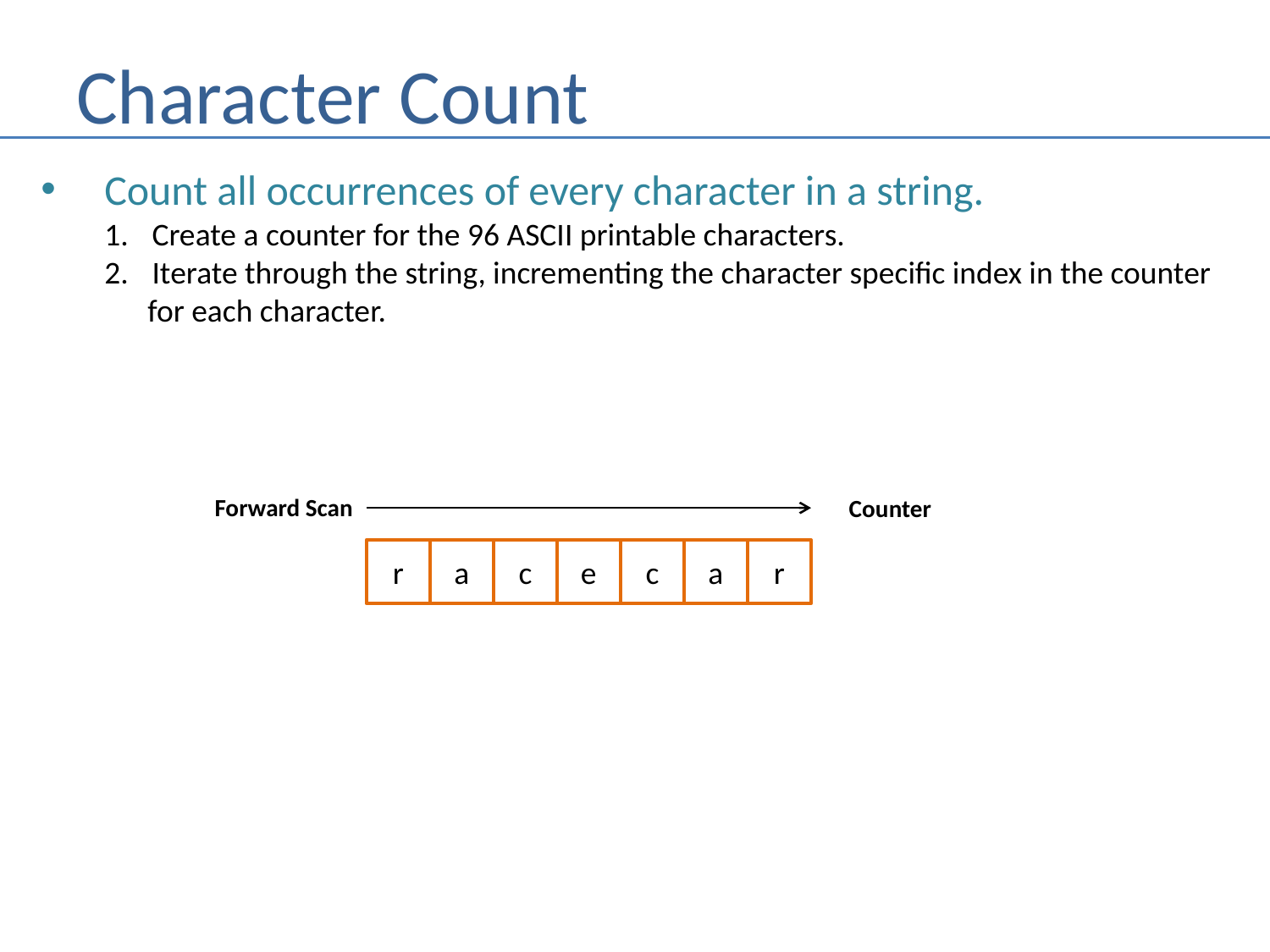

# Character Count
Count all occurrences of every character in a string.
Create a counter for the 96 ASCII printable characters.
Iterate through the string, incrementing the character specific index in the counter
      for each character.
Forward Scan
Counter
c
a
r
r
a
c
e